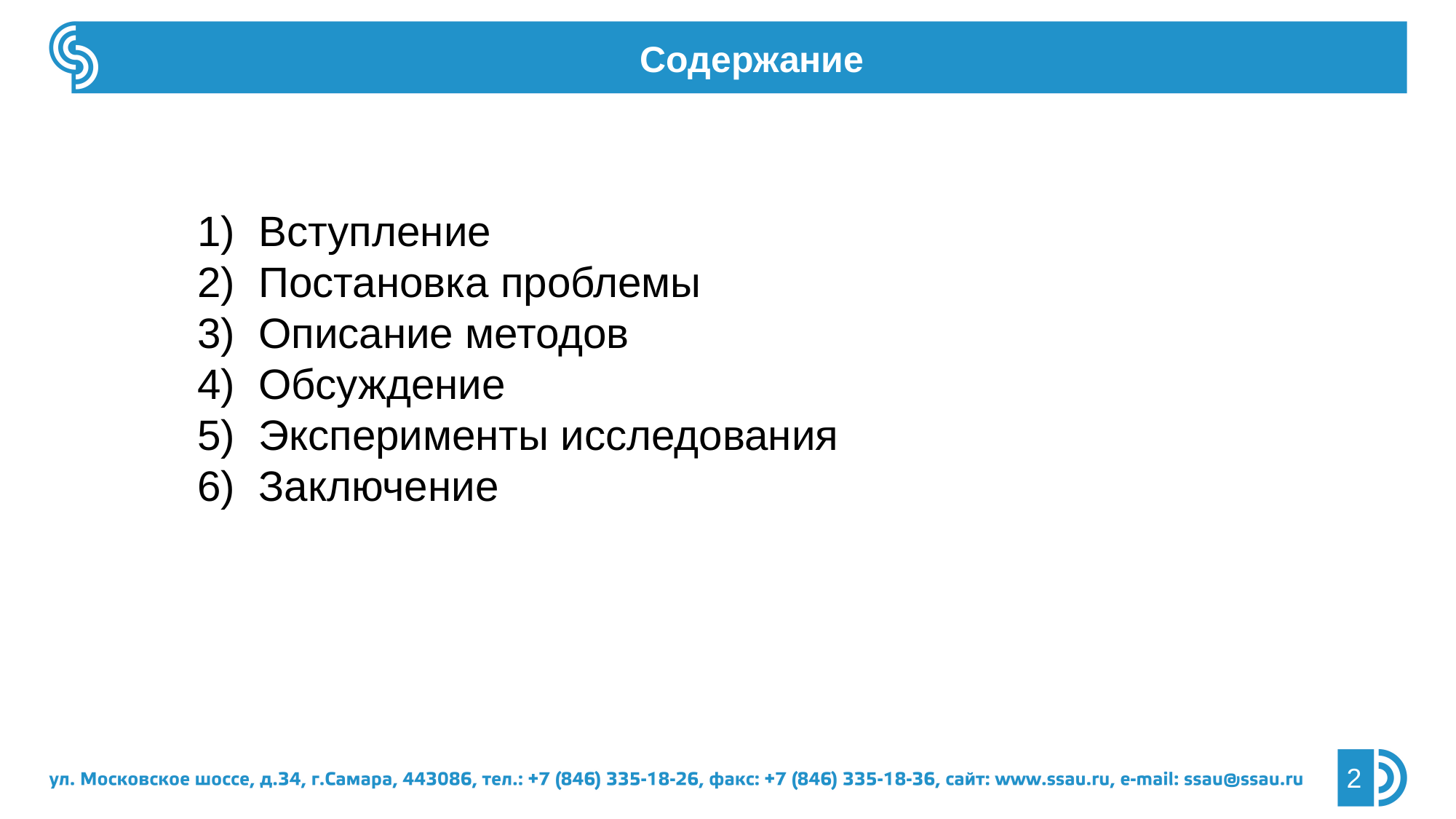

Содержание
Вступление
Постановка проблемы
Описание методов
Обсуждение
Эксперименты исследования
Заключение
2